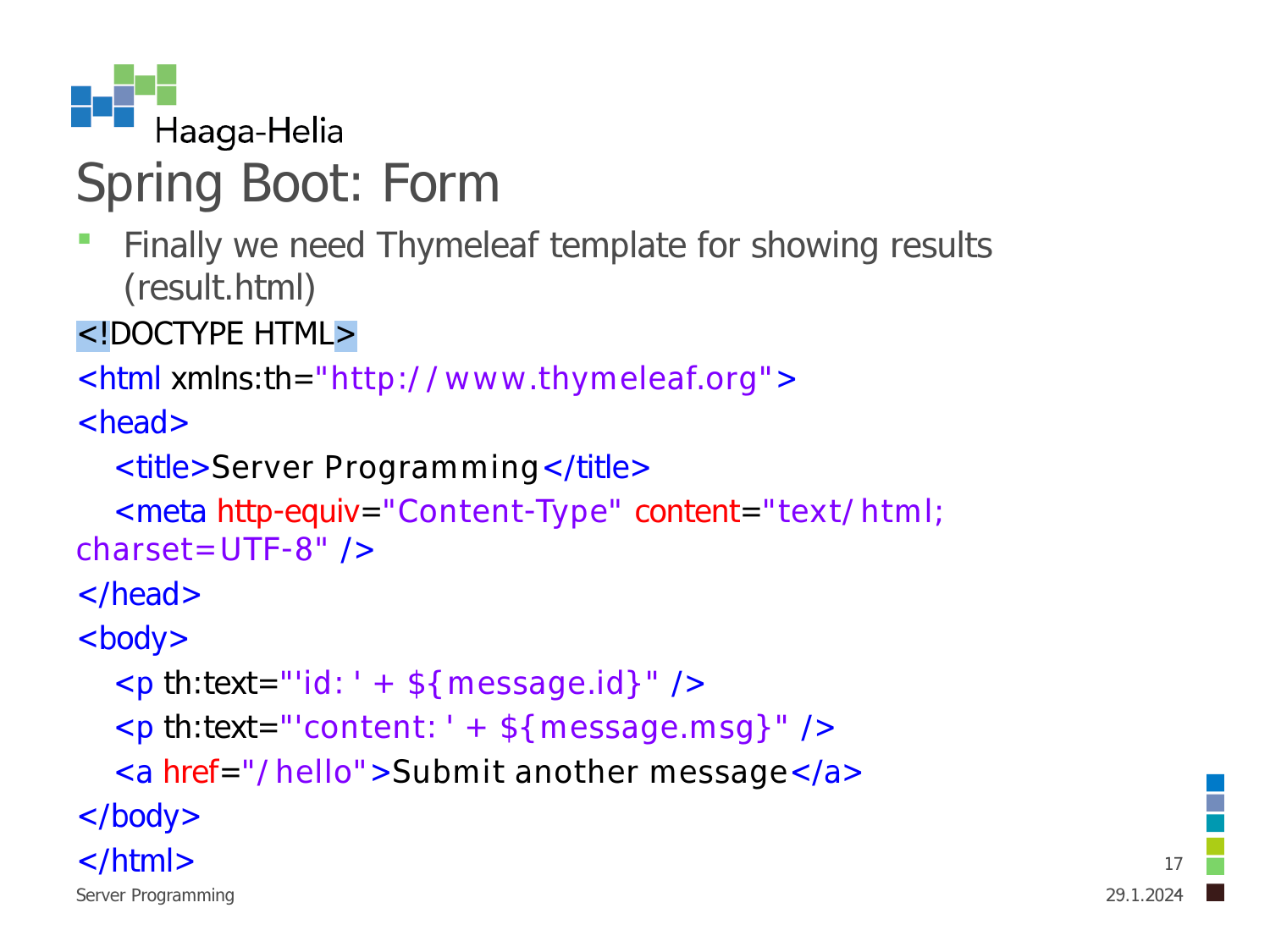

# Spring Boot: Form
Finally we need Thymeleaf template for showing results (result.html)
<!DOCTYPE HTML>
<html xmlns:th="http://www.thymeleaf.org">
<head>
    <title>Server Programming</title>
    <meta http-equiv="Content-Type" content="text/html; charset=UTF-8" />
</head>
<body>
    <p th:text="'id: ' + ${message.id}" />
    <p th:text="'content: ' + ${message.msg}" />
    <a href="/hello">Submit another message</a>
</body>
</html>
17
Server Programming
29.1.2024